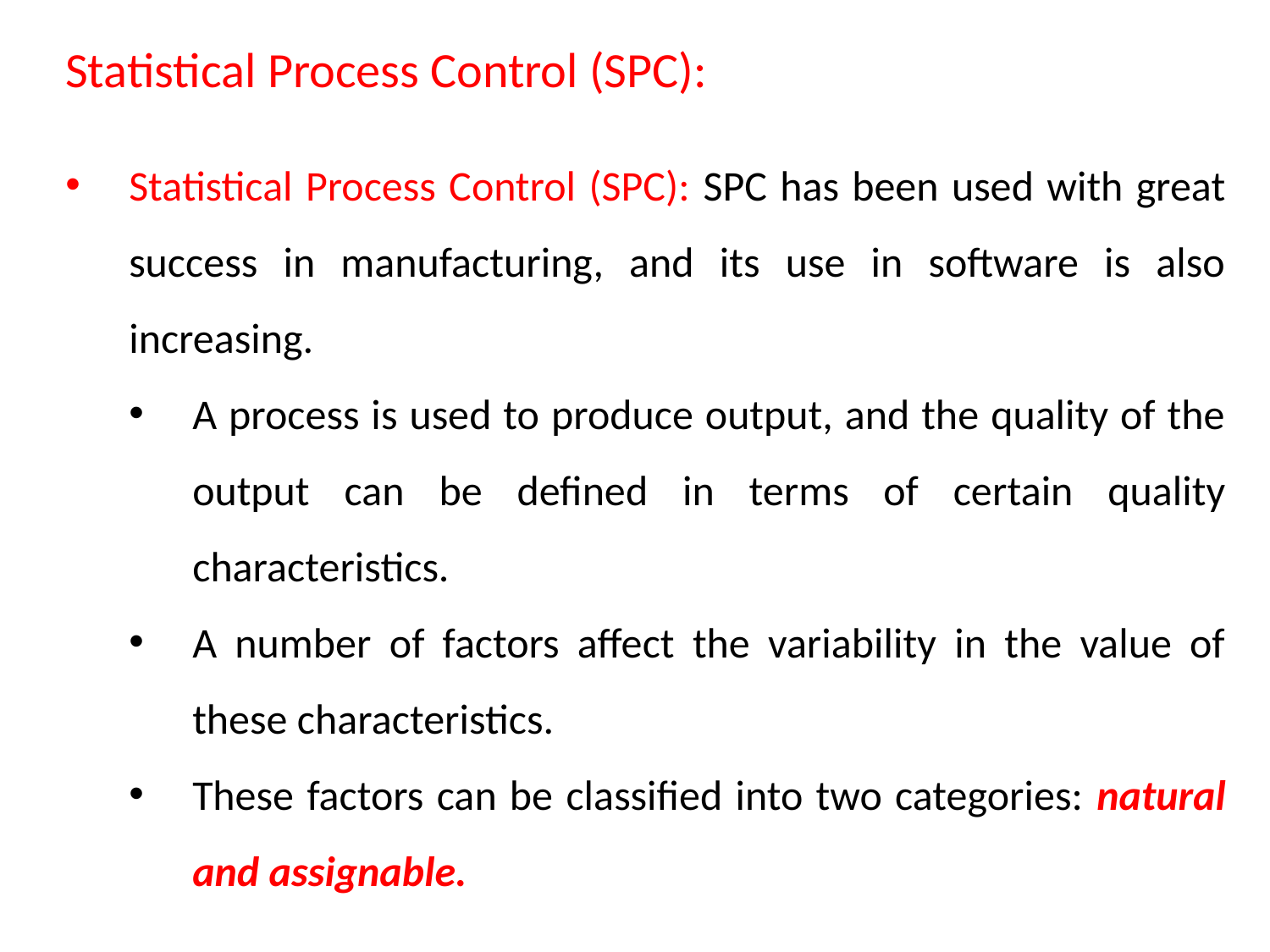

Statistical Process Control (SPC):
Statistical Process Control (SPC): SPC has been used with great success in manufacturing, and its use in software is also increasing.
A process is used to produce output, and the quality of the output can be defined in terms of certain quality characteristics.
A number of factors affect the variability in the value of these characteristics.
These factors can be classified into two categories: natural and assignable.